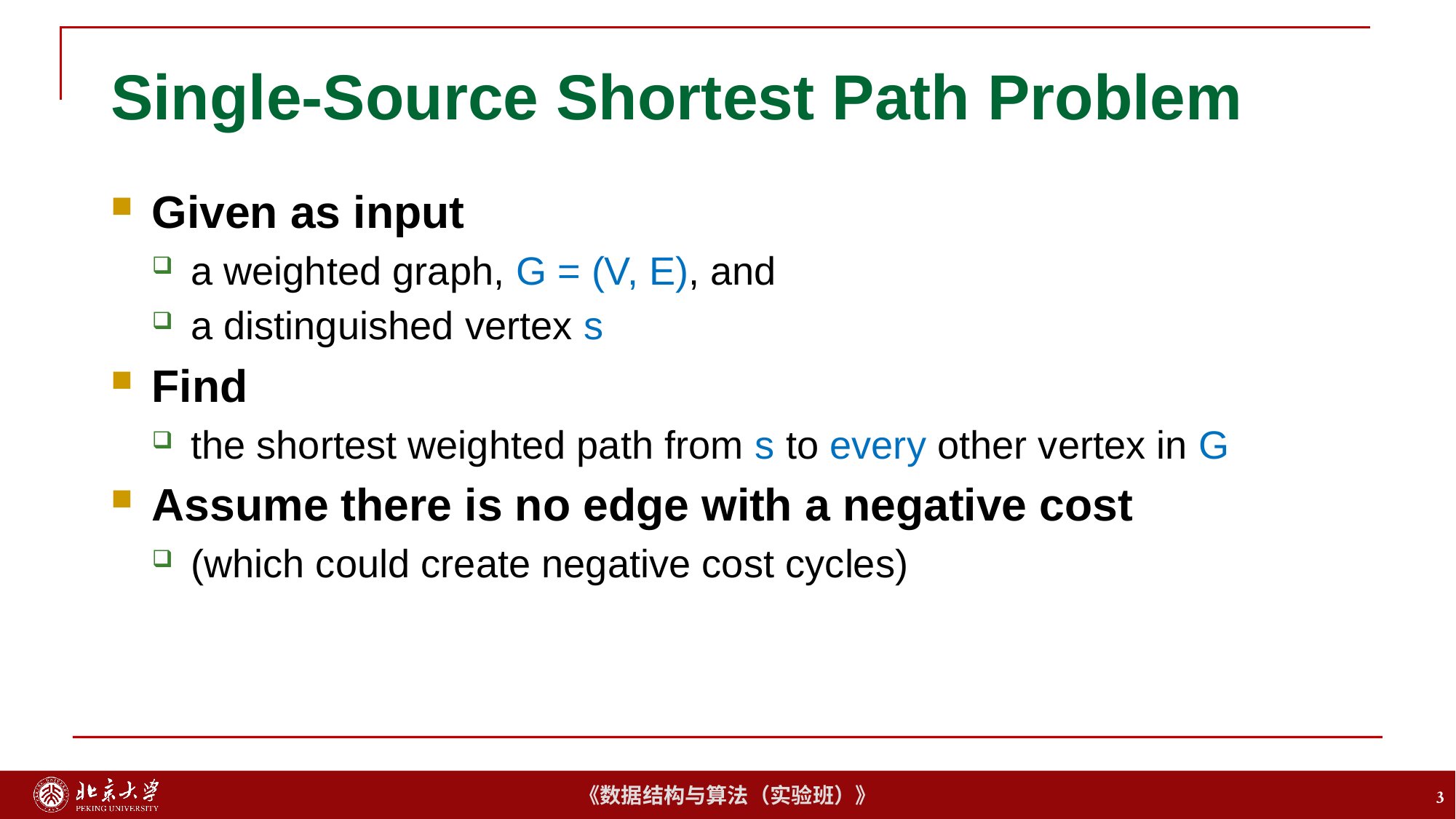

Single-Source Shortest Path Problem
Given as input
a weighted graph, G = (V, E), and
a distinguished vertex s
Find
the shortest weighted path from s to every other vertex in G
Assume there is no edge with a negative cost
(which could create negative cost cycles)
3